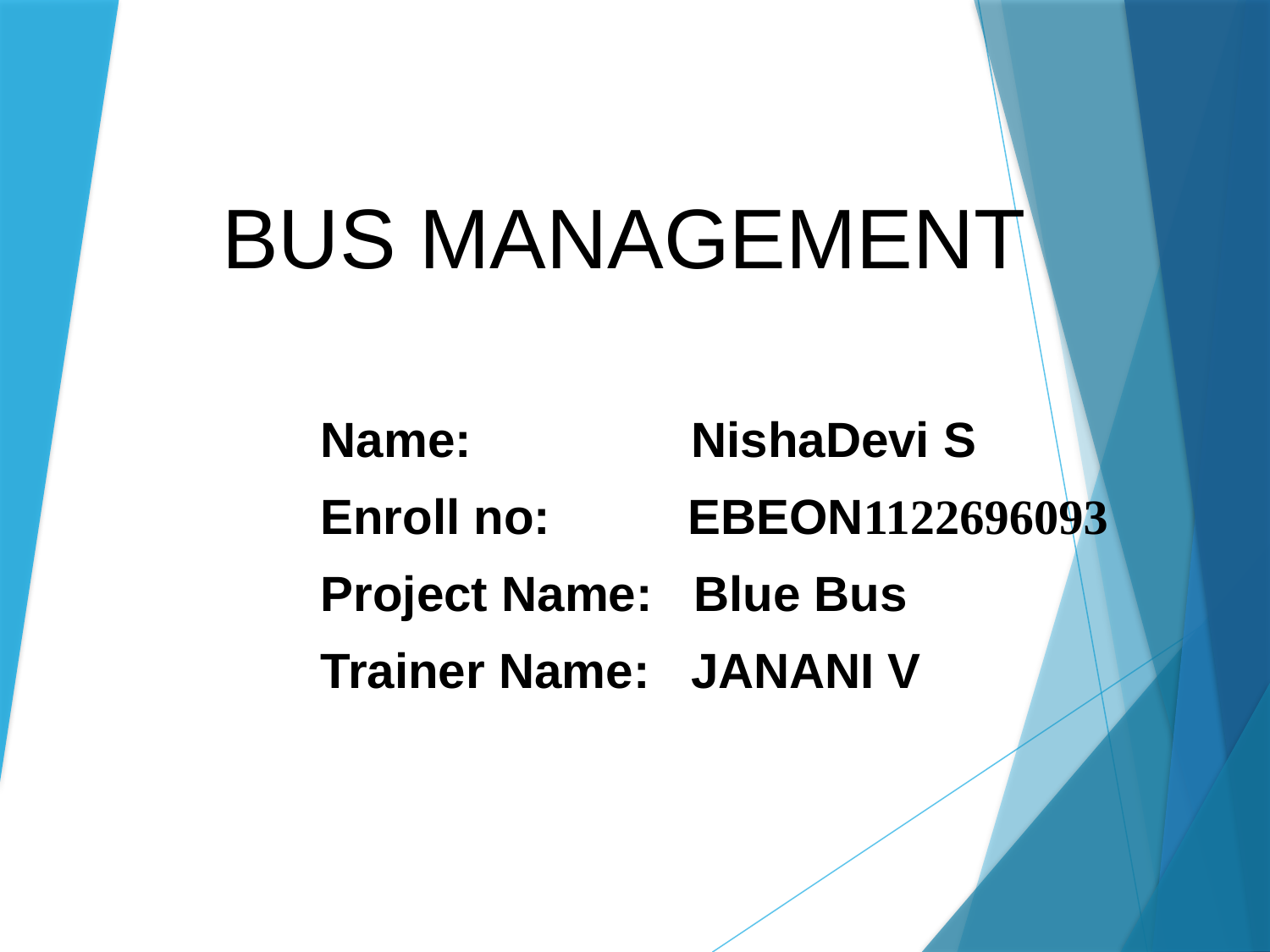

# BUS MANAGEMENT
                 Name:                NishaDevi S
                 Enroll no:          EBEON1122696093
                 Project Name:   Blue Bus
                 Trainer Name:   JANANI V